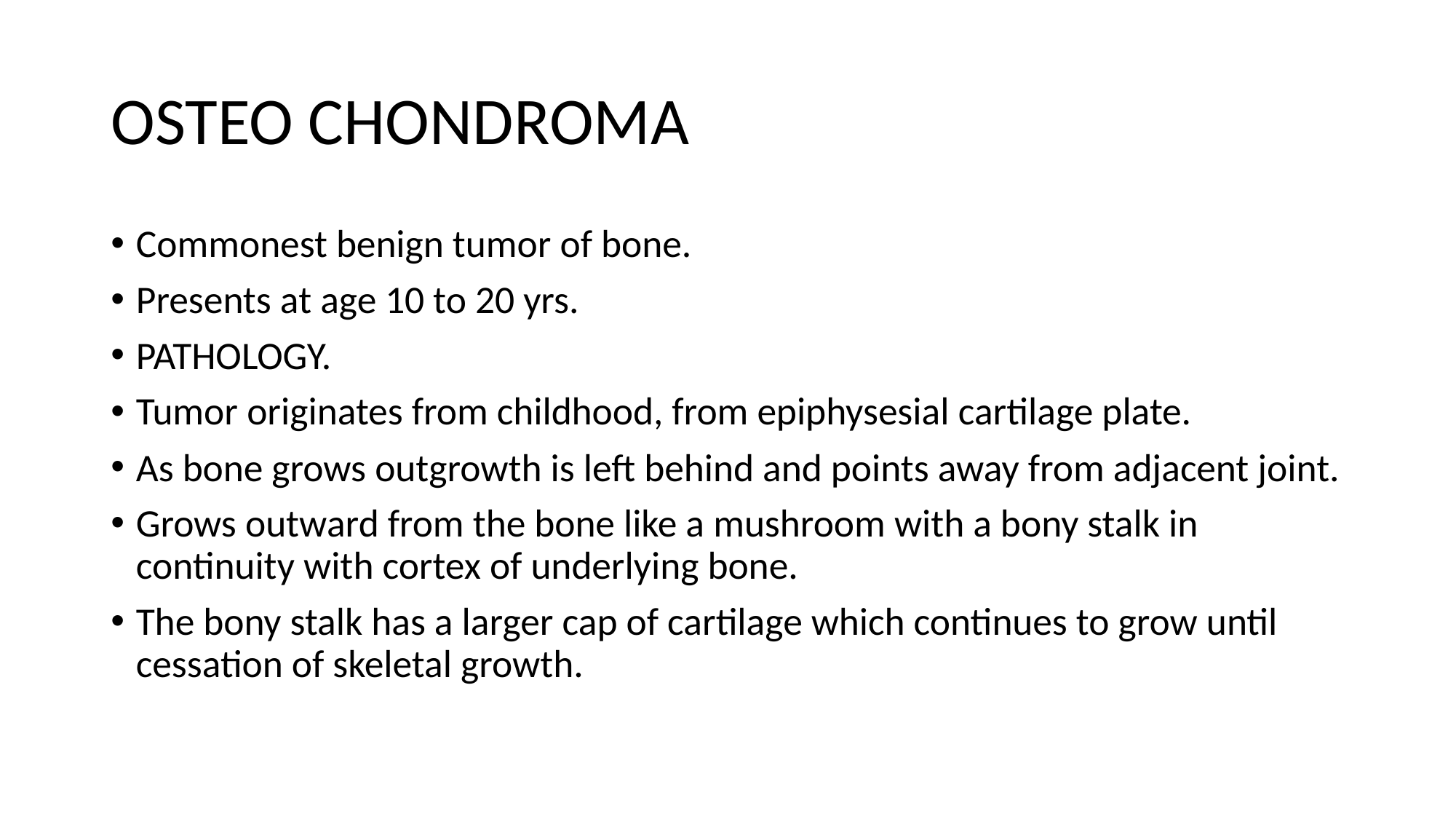

# OSTEO CHONDROMA
Commonest benign tumor of bone.
Presents at age 10 to 20 yrs.
PATHOLOGY.
Tumor originates from childhood, from epiphysesial cartilage plate.
As bone grows outgrowth is left behind and points away from adjacent joint.
Grows outward from the bone like a mushroom with a bony stalk in continuity with cortex of underlying bone.
The bony stalk has a larger cap of cartilage which continues to grow until cessation of skeletal growth.